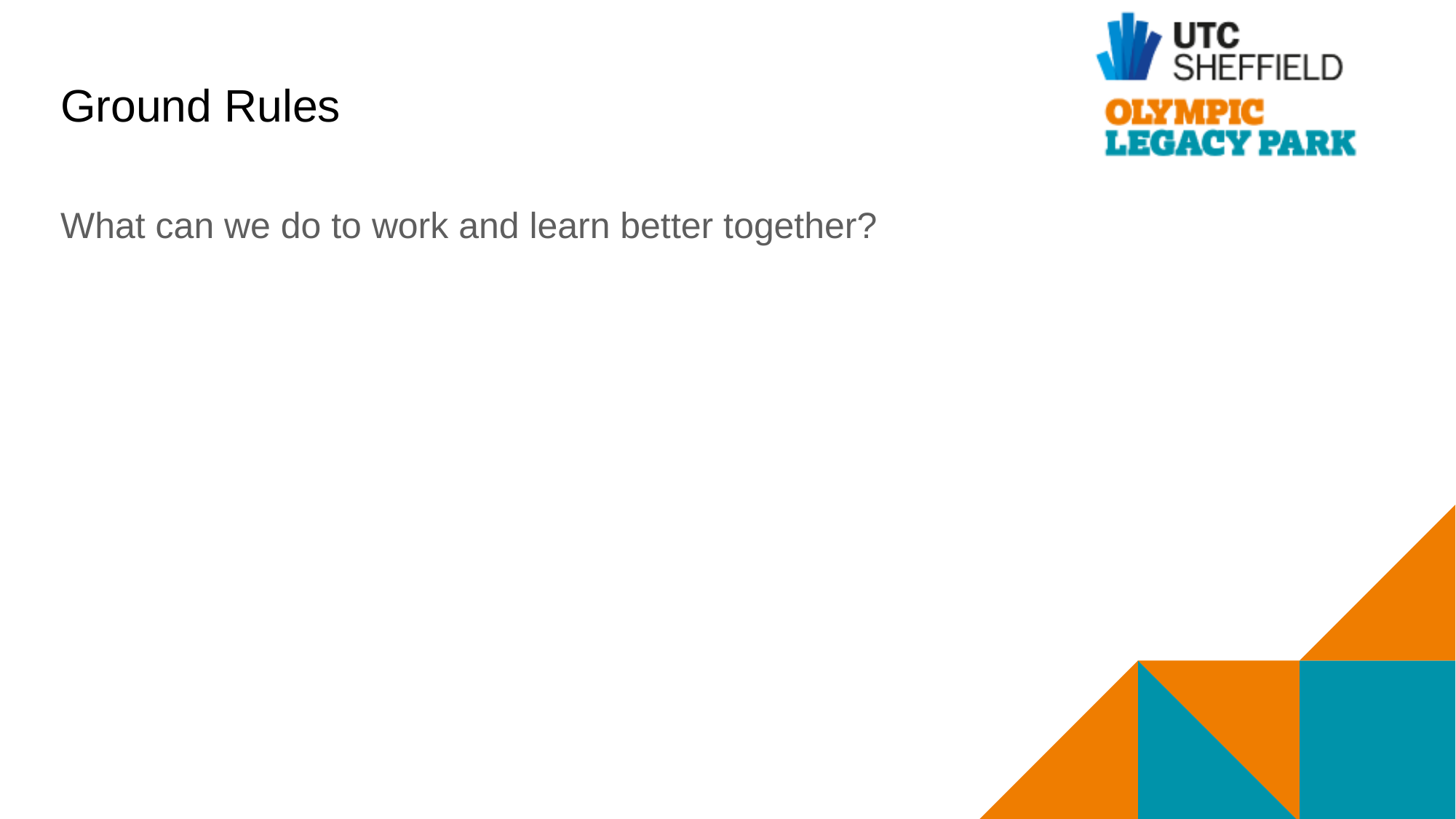

# Ground Rules
What can we do to work and learn better together?